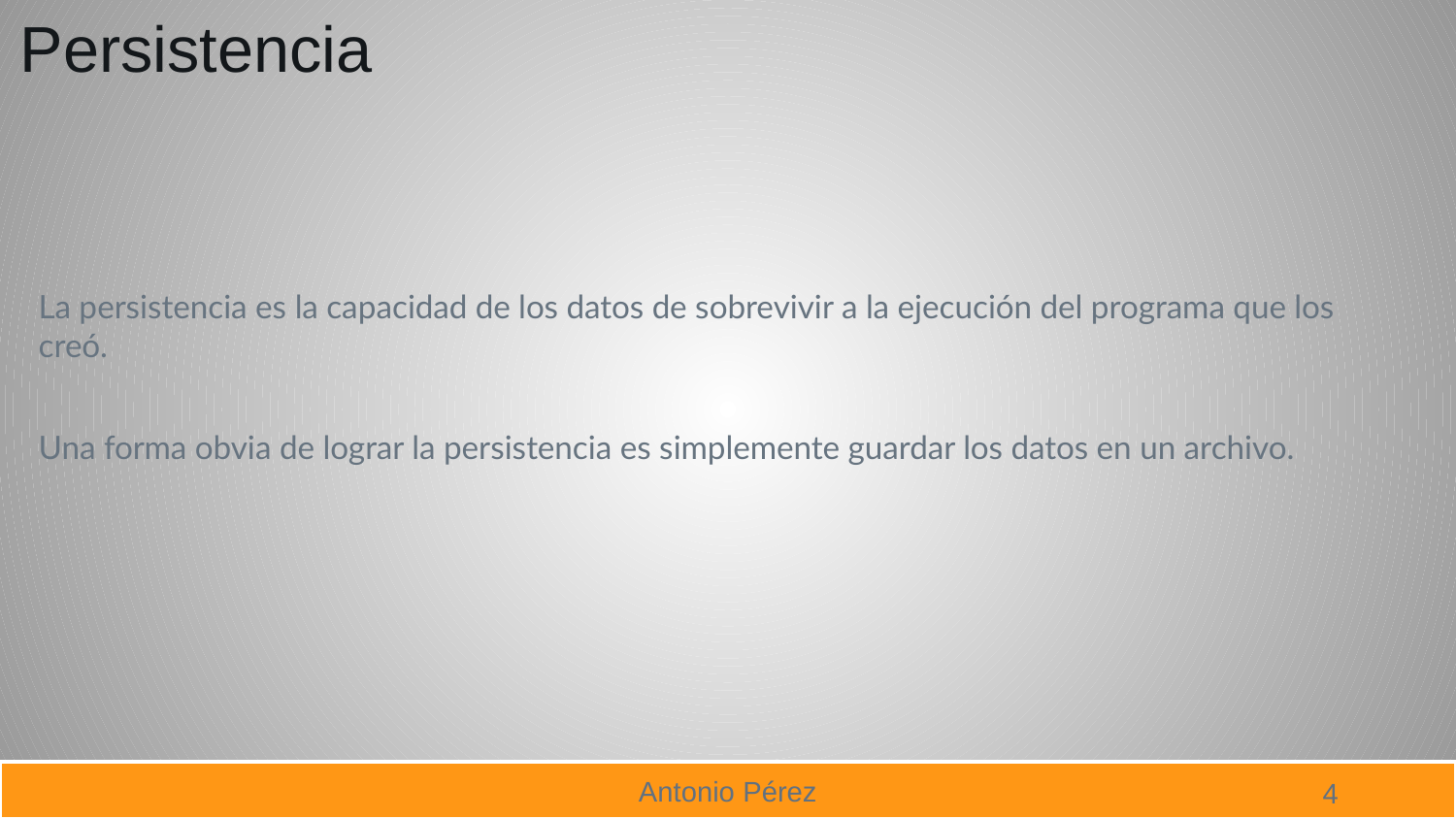

# Persistencia
La persistencia es la capacidad de los datos de sobrevivir a la ejecución del programa que los creó.

Una forma obvia de lograr la persistencia es simplemente guardar los datos en un archivo.
4